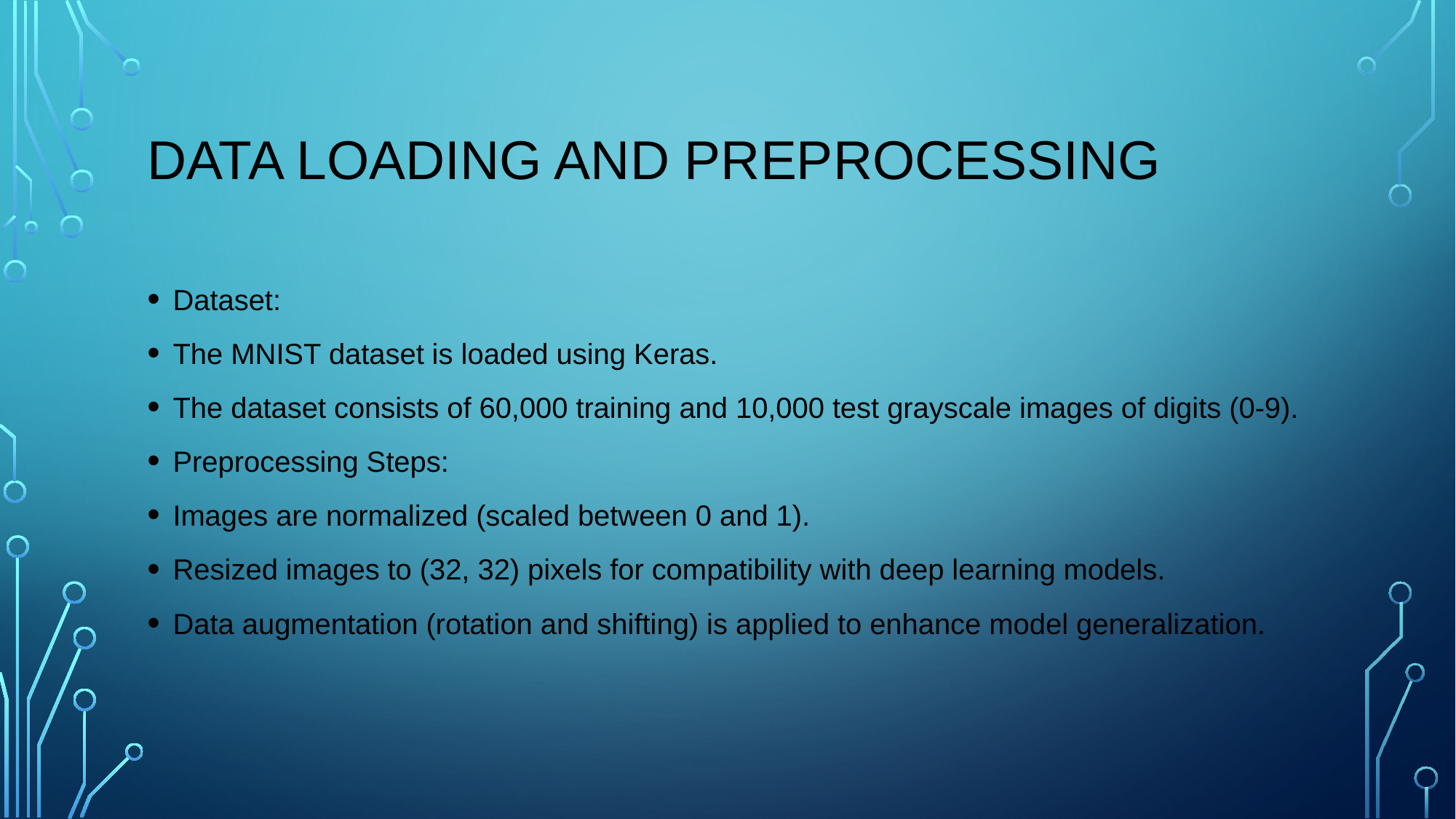

# Data Loading and Preprocessing
Dataset:
The MNIST dataset is loaded using Keras.
The dataset consists of 60,000 training and 10,000 test grayscale images of digits (0-9).
Preprocessing Steps:
Images are normalized (scaled between 0 and 1).
Resized images to (32, 32) pixels for compatibility with deep learning models.
Data augmentation (rotation and shifting) is applied to enhance model generalization.